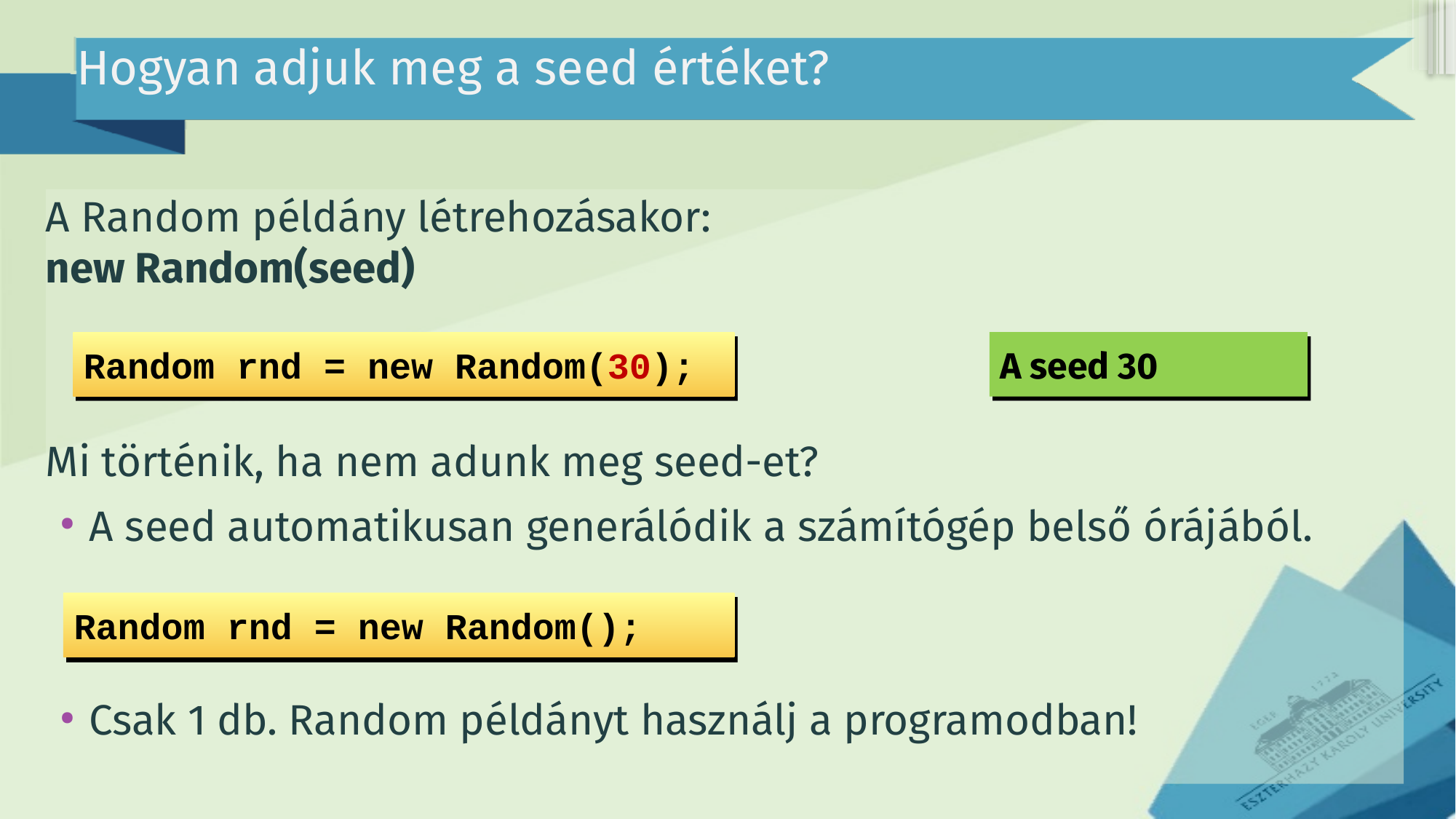

# Hogyan adjuk meg a seed értéket?
A Random példány létrehozásakor:
new Random(seed)

Mi történik, ha nem adunk meg seed-et?
A seed automatikusan generálódik a számítógép belső órájából.

Csak 1 db. Random példányt használj a programodban!

Random rnd = new Random(30);
A seed 30
Random rnd = new Random();